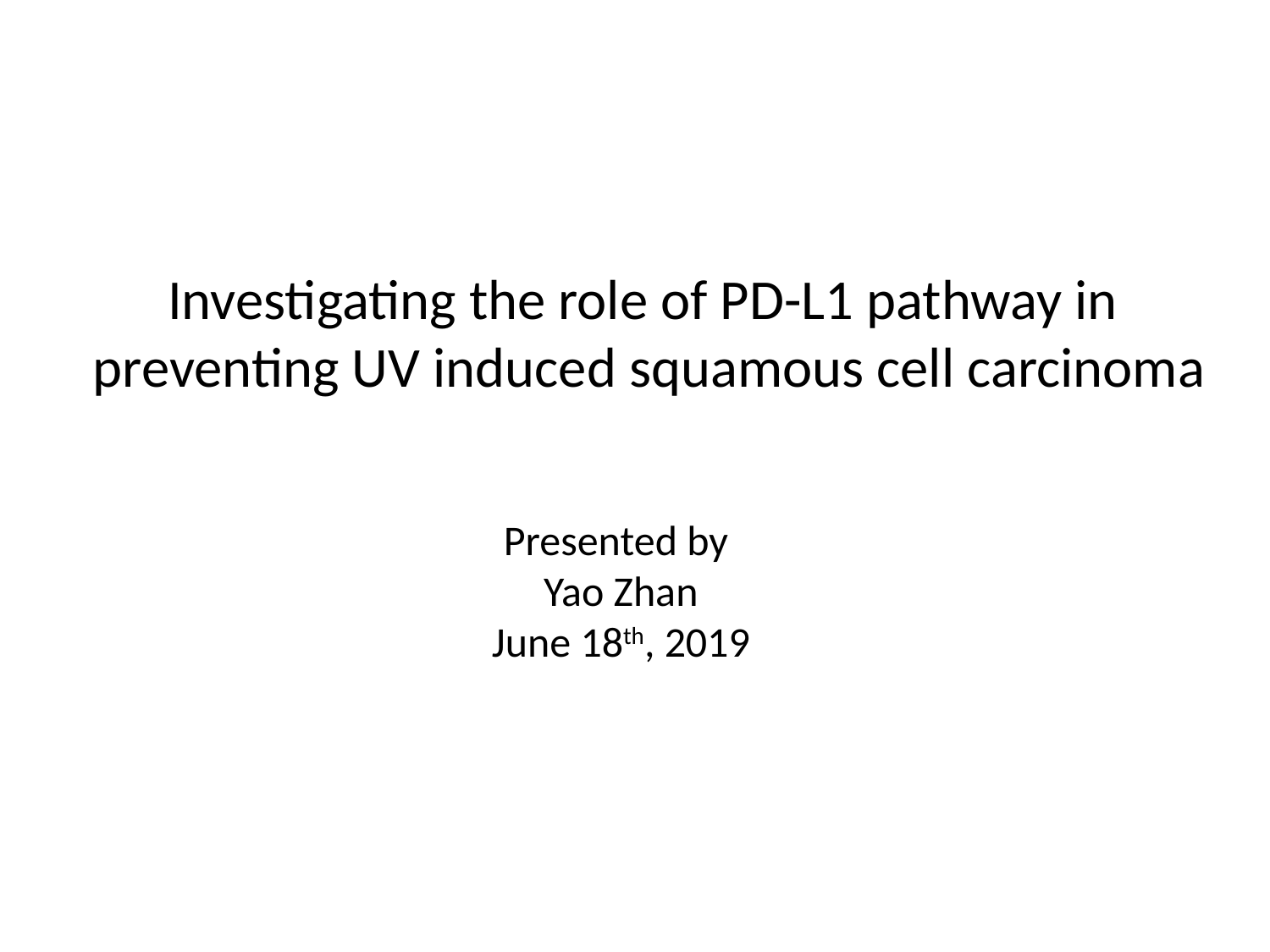

Investigating the role of PD-L1 pathway in
preventing UV induced squamous cell carcinoma
Presented by
Yao Zhan
June 18th, 2019